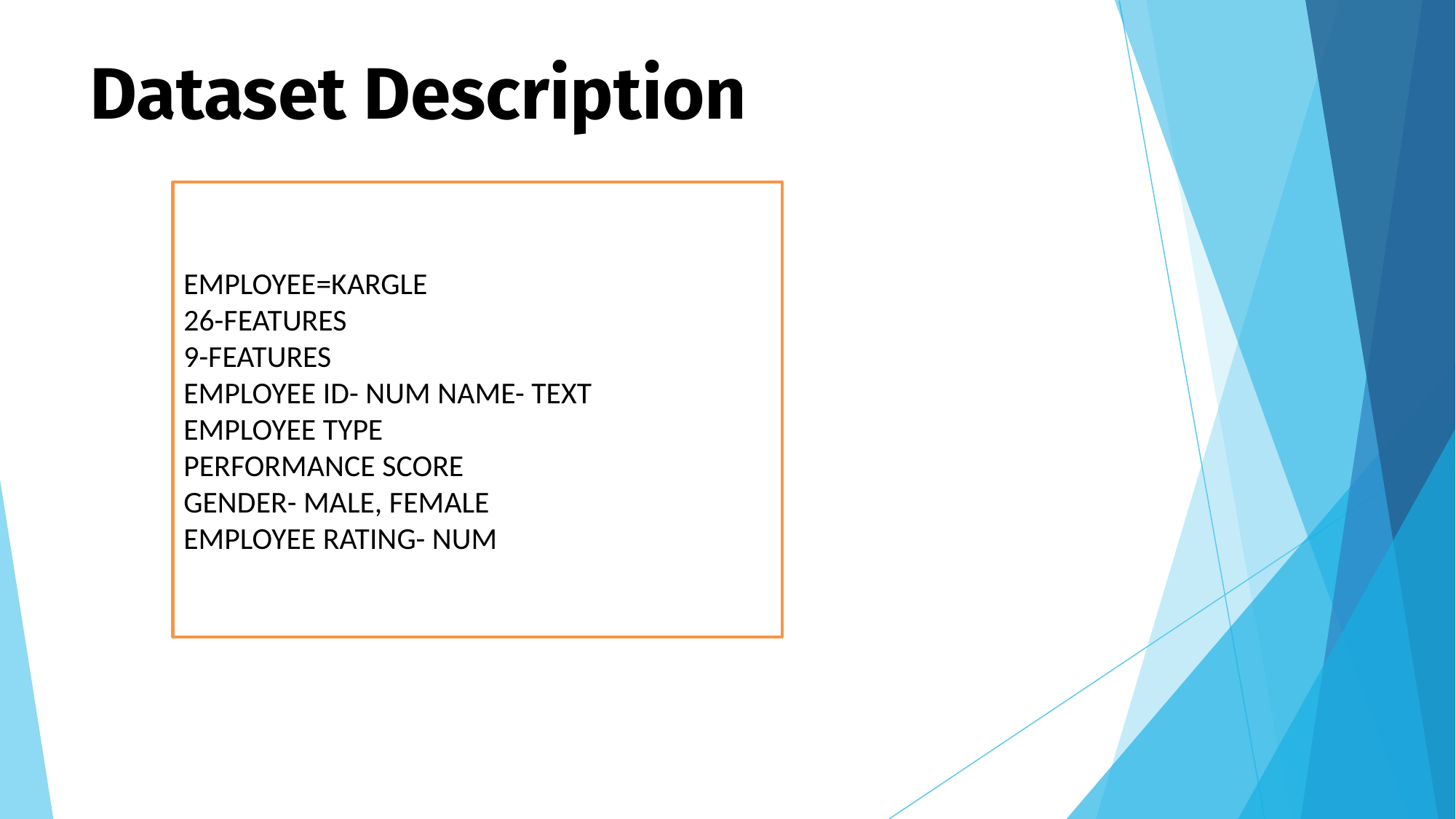

# Dataset Description
EMPLOYEE=KARGLE
26-FEATURES
9-FEATURES
EMPLOYEE ID- NUM NAME- TEXT
EMPLOYEE TYPE
PERFORMANCE SCORE
GENDER- MALE, FEMALE
EMPLOYEE RATING- NUM